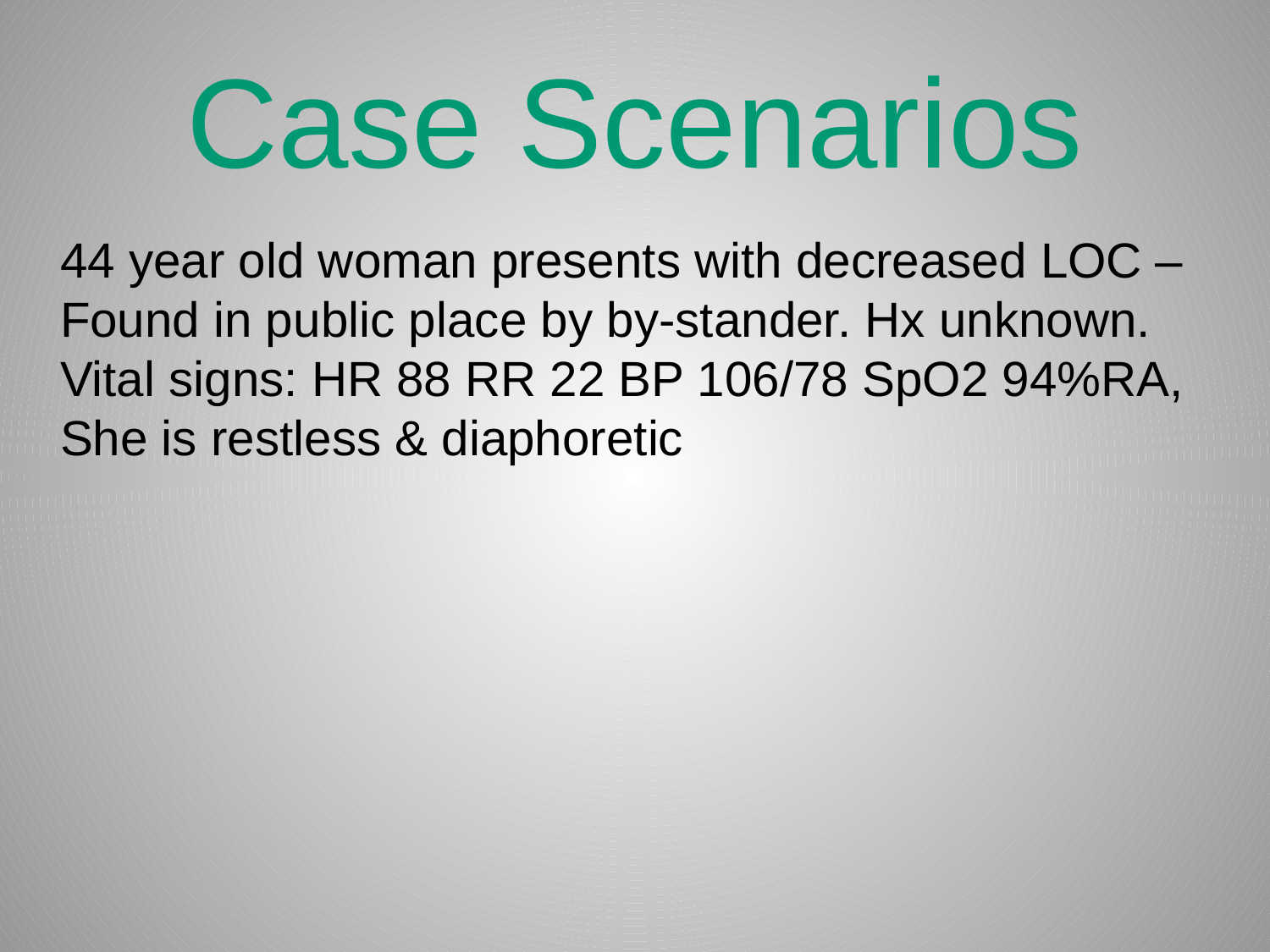

# Case Scenarios
44 year old woman presents with decreased LOC –
Found in public place by by-stander. Hx unknown.
Vital signs: HR 88 RR 22 BP 106/78 SpO2 94%RA,
She is restless & diaphoretic